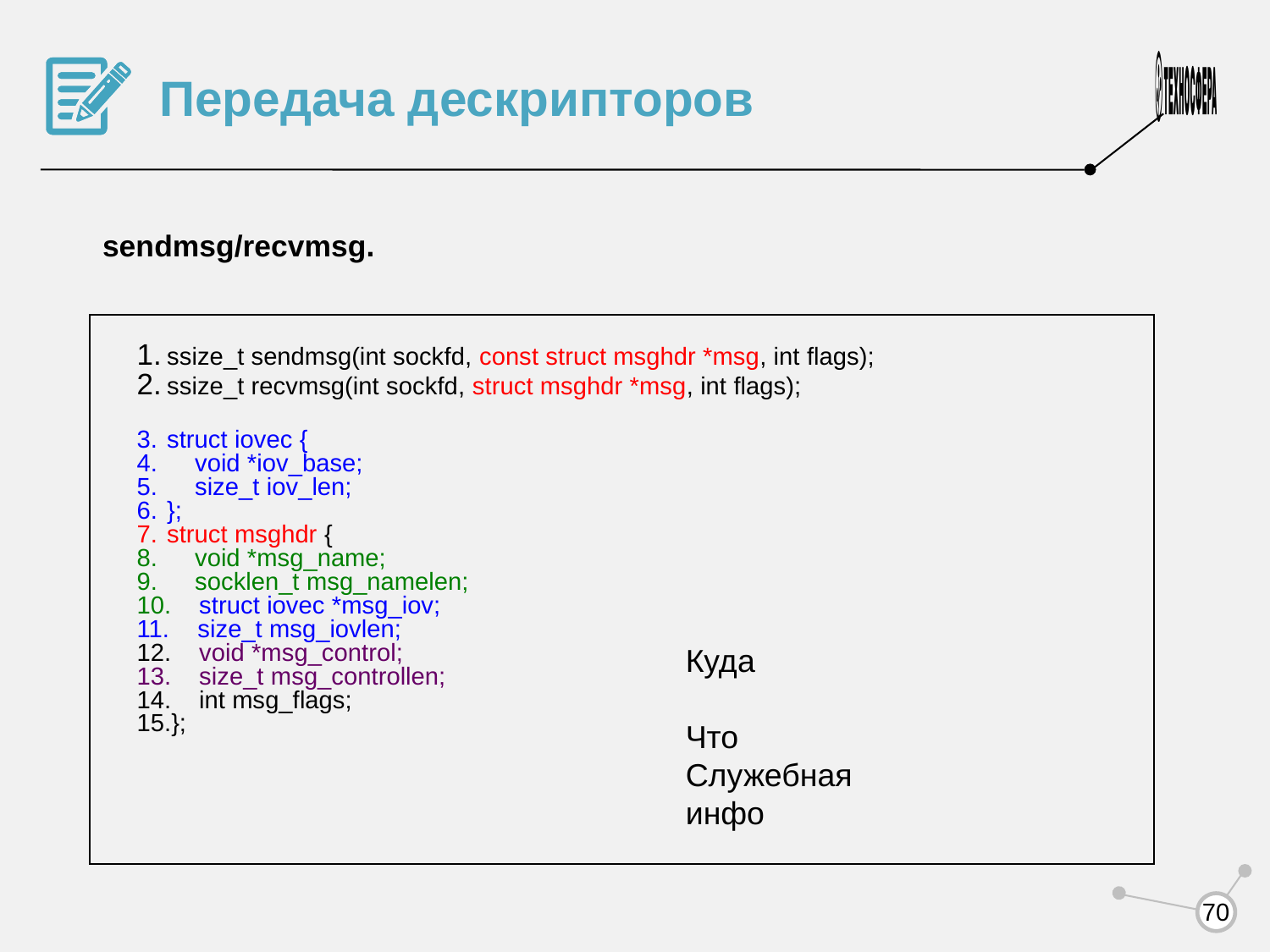

Передача дескрипторов
sendmsg/recvmsg.
ssize_t sendmsg(int sockfd, const struct msghdr *msg, int flags);
ssize_t recvmsg(int sockfd, struct msghdr *msg, int flags);

struct iovec {
    void *iov_base;
    size_t iov_len;
};
struct msghdr {
    void *msg_name;
    socklen_t msg_namelen;
    struct iovec *msg_iov;
    size_t msg_iovlen;
    void *msg_control;
    size_t msg_controllen;
    int msg_flags;
};

Куда

Что
Служебная инфо
70